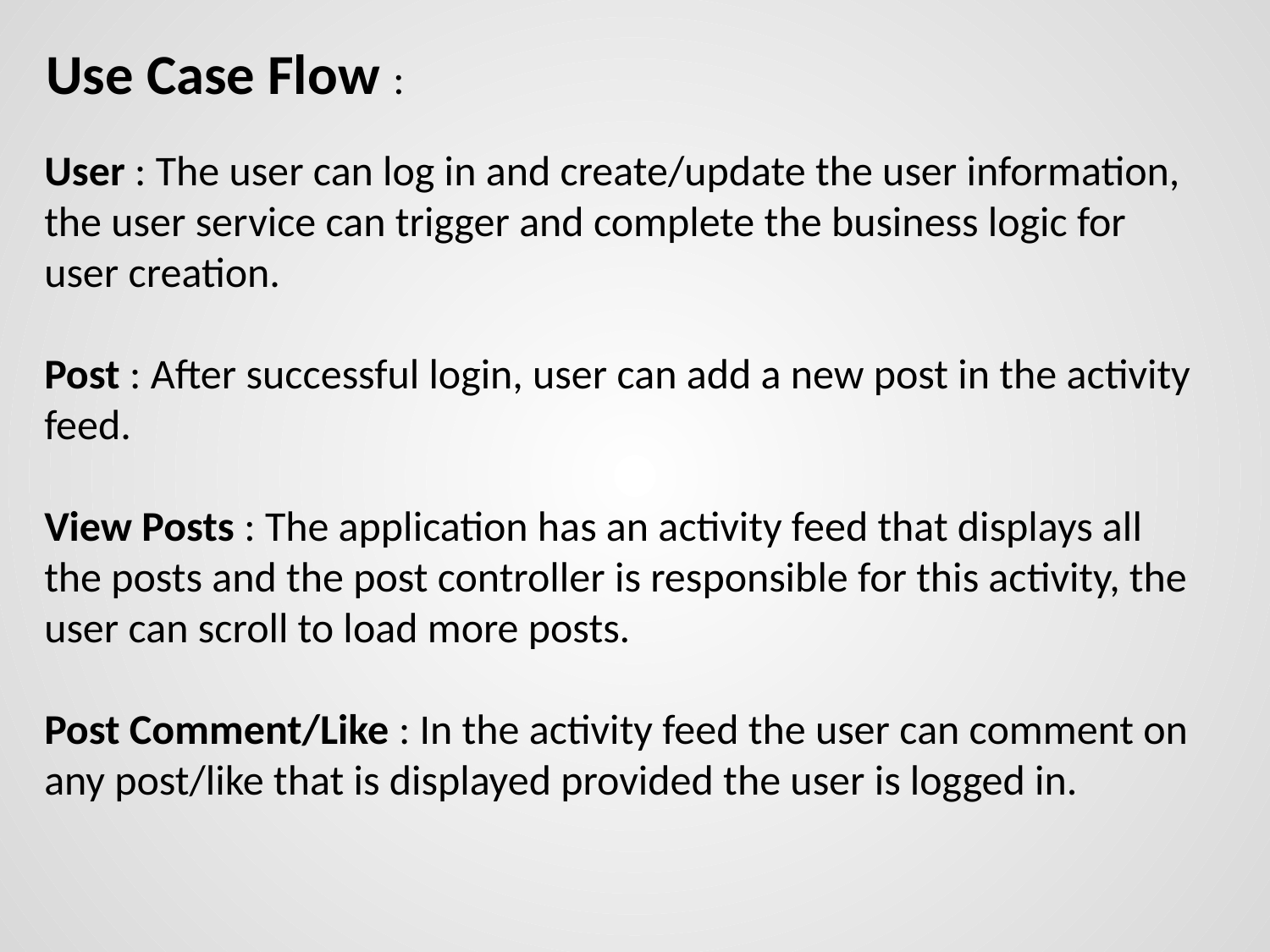

Use Case Flow :
User : The user can log in and create/update the user information, the user service can trigger and complete the business logic for user creation.

Post : After successful login, user can add a new post in the activity feed.

View Posts : The application has an activity feed that displays all the posts and the post controller is responsible for this activity, the user can scroll to load more posts.

Post Comment/Like : In the activity feed the user can comment on any post/like that is displayed provided the user is logged in.